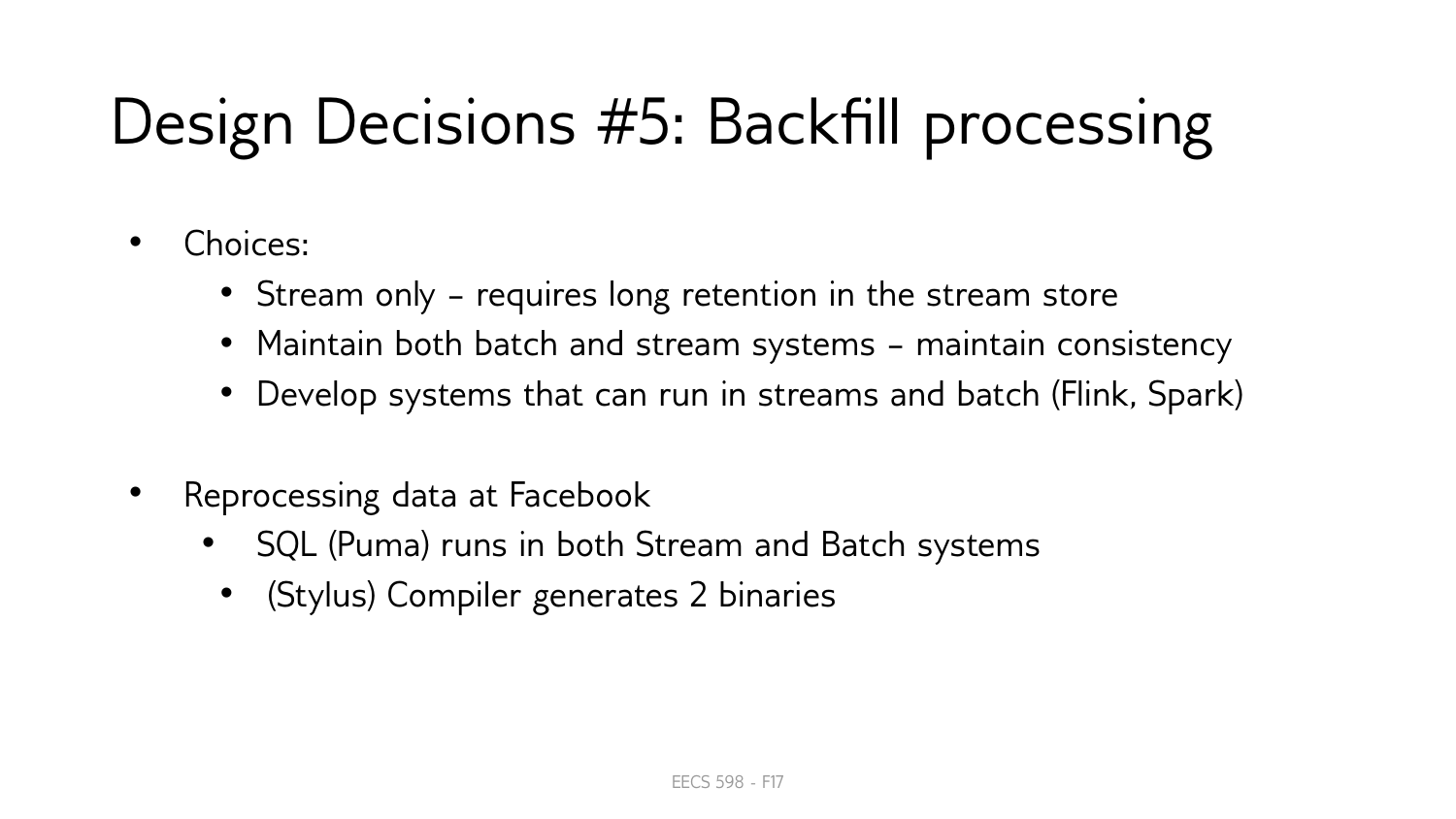

# Design Decisions #5: Backfill processing
Choices:
Stream only – requires long retention in the stream store
Maintain both batch and stream systems – maintain consistency
Develop systems that can run in streams and batch (Flink, Spark)

Reprocessing data at Facebook
SQL (Puma) runs in both Stream and Batch systems
 (Stylus) Compiler generates 2 binaries
27